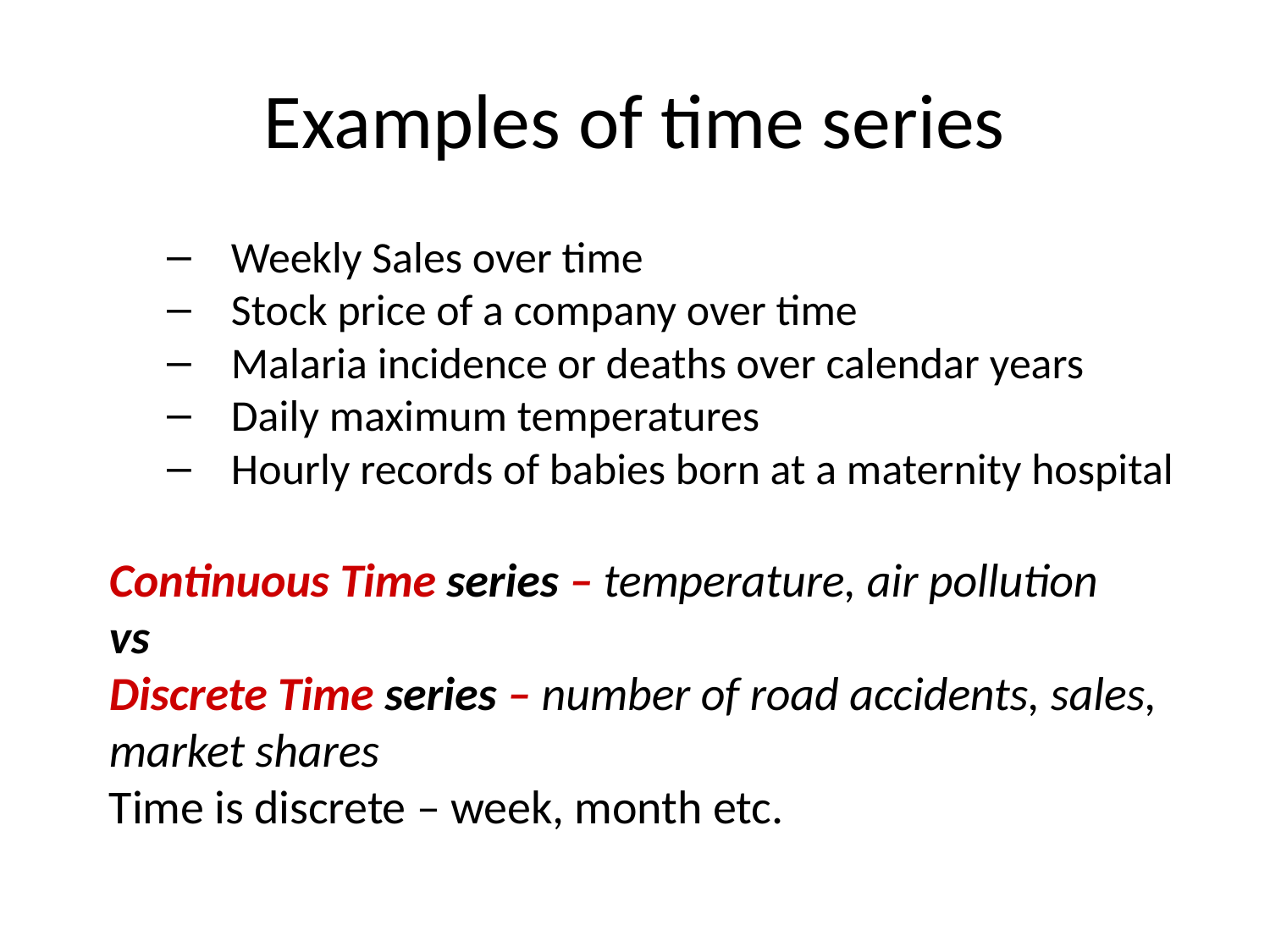

# Examples of time series
Weekly Sales over time
Stock price of a company over time
Malaria incidence or deaths over calendar years
Daily maximum temperatures
Hourly records of babies born at a maternity hospital

Continuous Time series – temperature, air pollution
vs
Discrete Time series – number of road accidents, sales, market shares
Time is discrete – week, month etc.